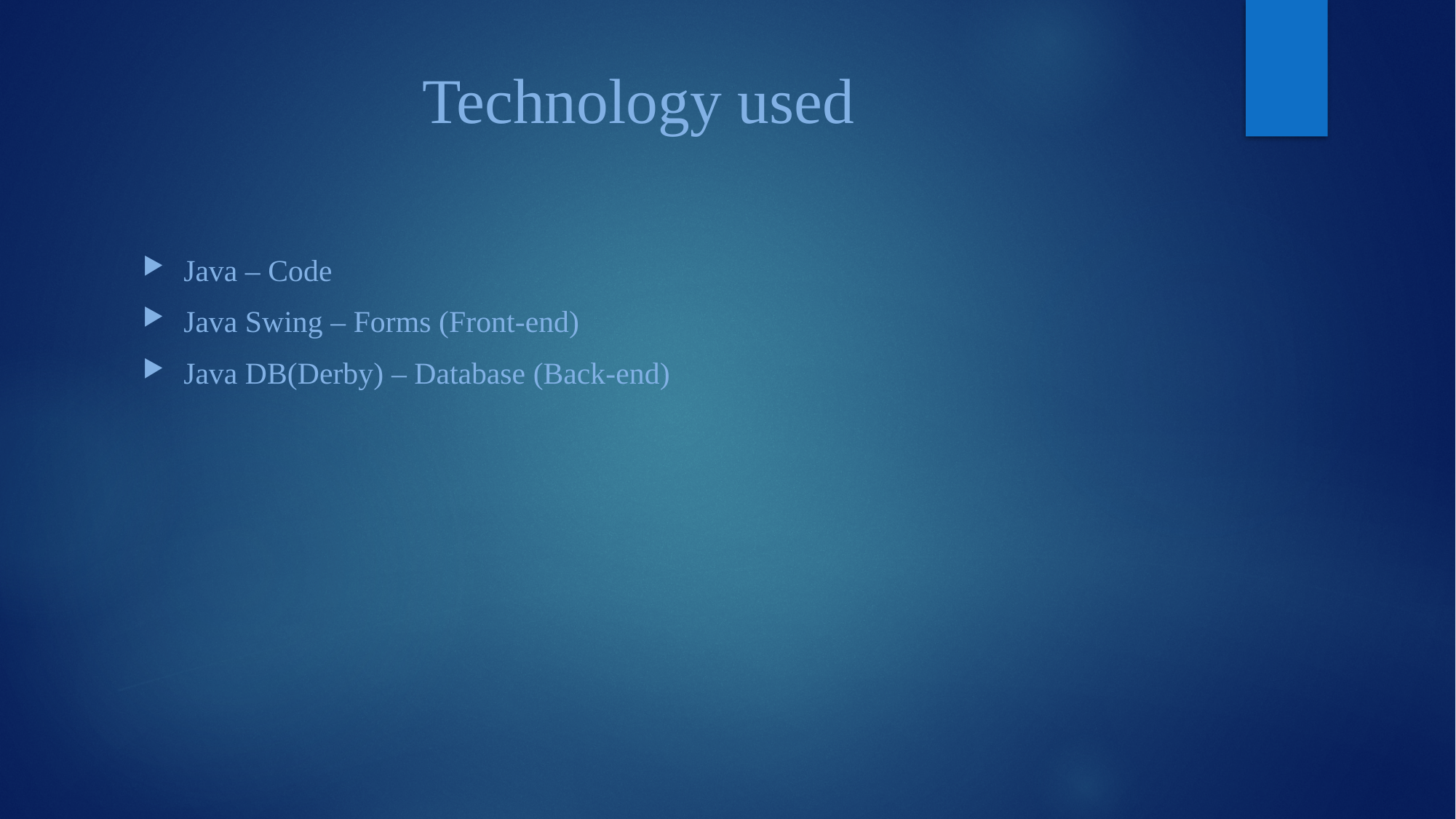

# Technology used
Java – Code
Java Swing – Forms (Front-end)
Java DB(Derby) – Database (Back-end)